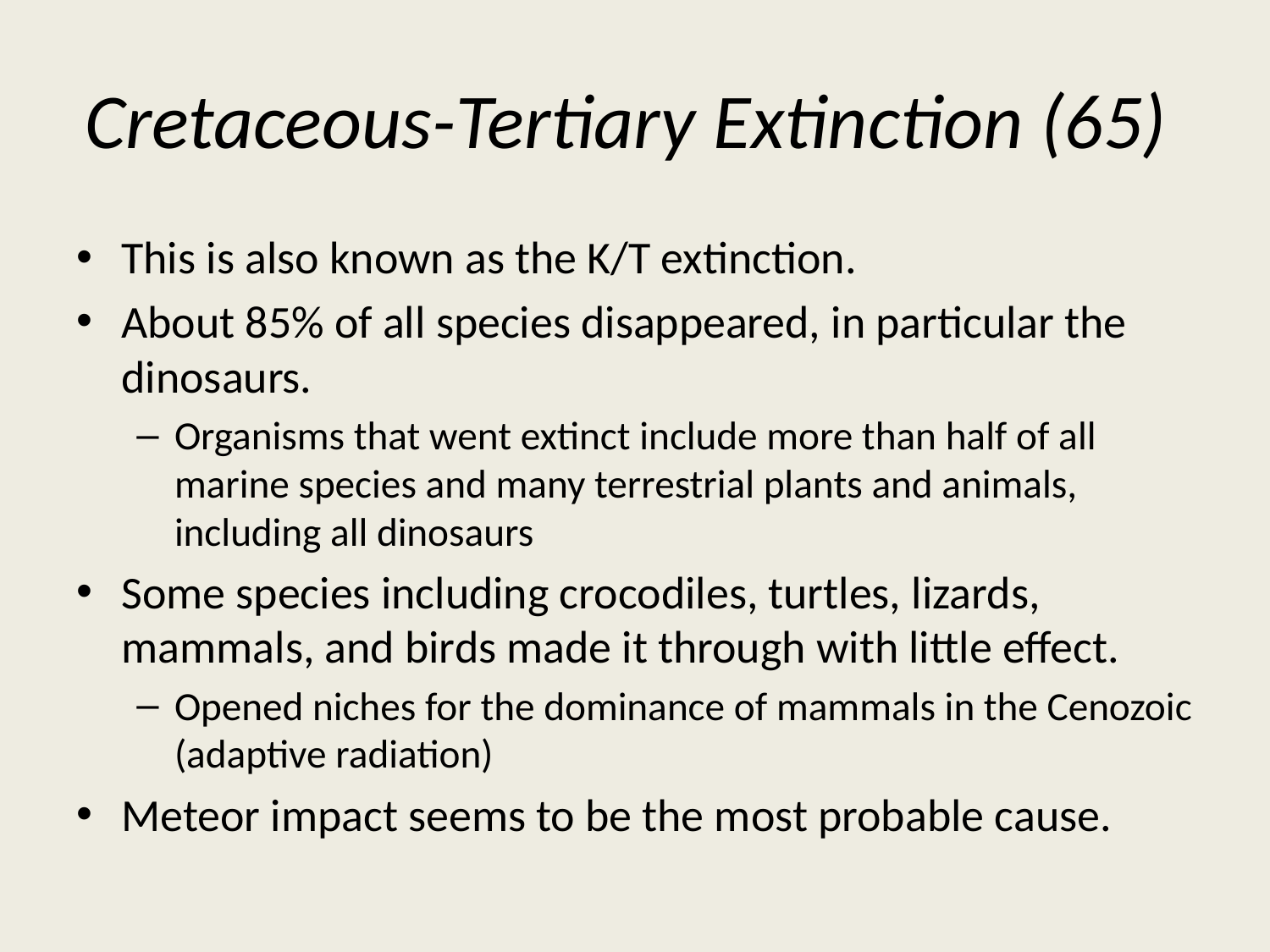

# Cretaceous-Tertiary Extinction (65)
This is also known as the K/T extinction.
About 85% of all species disappeared, in particular the dinosaurs.
Organisms that went extinct include more than half of all marine species and many terrestrial plants and animals, including all dinosaurs
Some species including crocodiles, turtles, lizards,  mammals, and birds made it through with little effect.
Opened niches for the dominance of mammals in the Cenozoic (adaptive radiation)
Meteor impact seems to be the most probable cause.